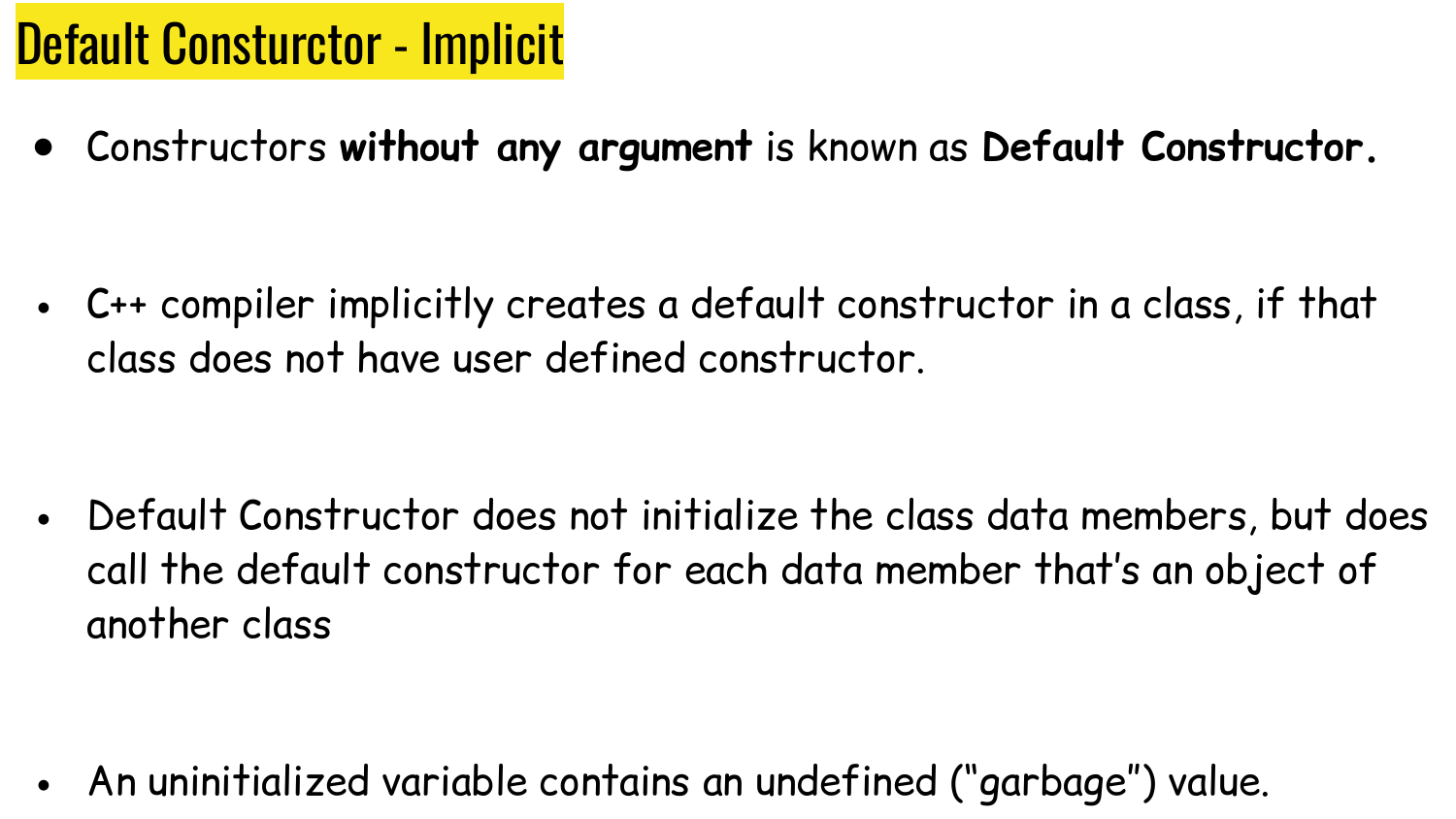

# Default Consturctor - Implicit
Constructors without any argument is known as Default Constructor.

C++ compiler implicitly creates a default constructor in a class, if that class does not have user defined constructor.

Default Constructor does not initialize the class data members, but does call the default constructor for each data member that’s an object of another class

An uninitialized variable contains an undefined (“garbage”) value.